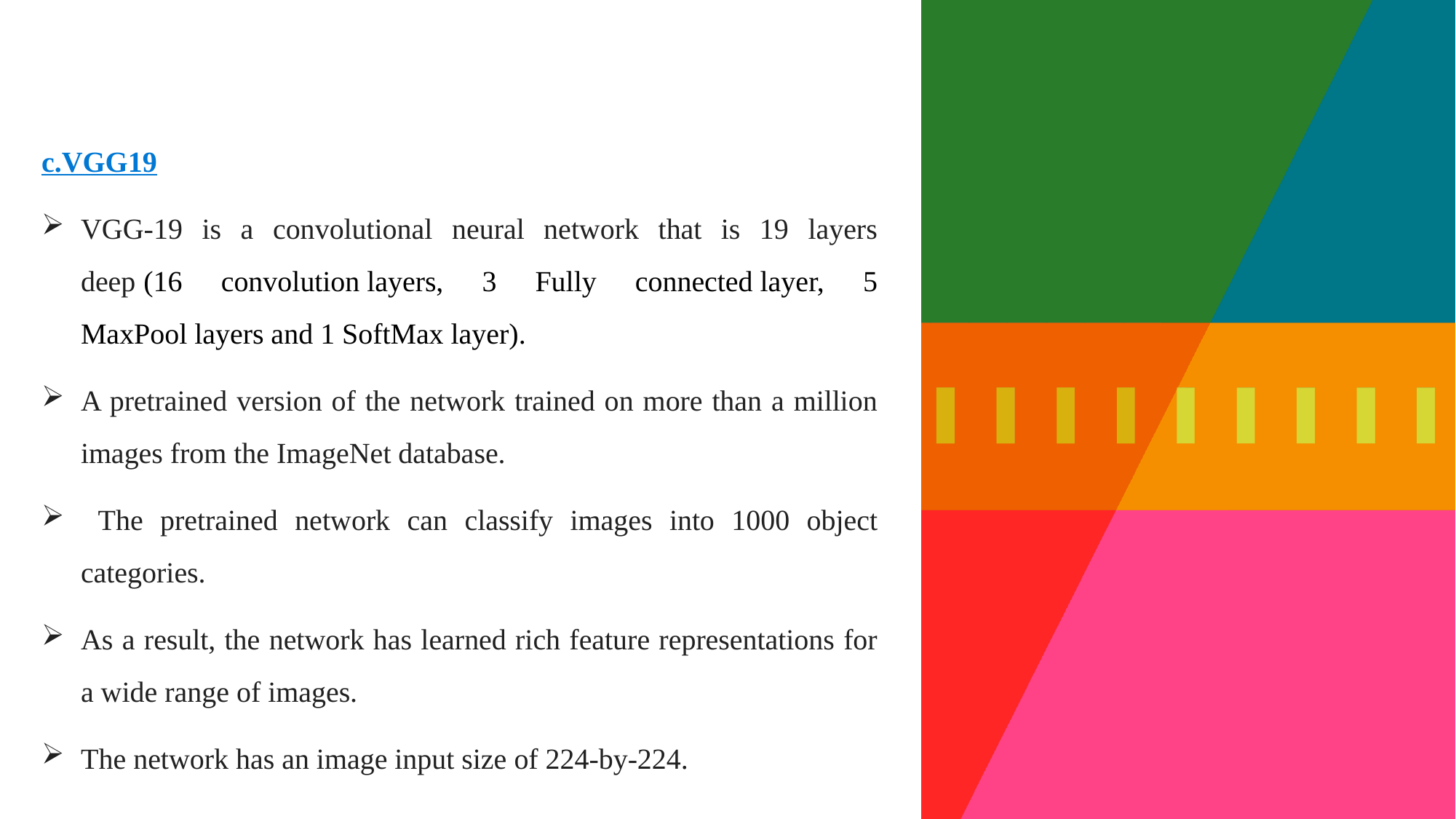

c.VGG19
VGG-19 is a convolutional neural network that is 19 layers deep (16 convolution layers, 3 Fully connected layer, 5 MaxPool layers and 1 SoftMax layer).
A pretrained version of the network trained on more than a million images from the ImageNet database.
 The pretrained network can classify images into 1000 object categories.
As a result, the network has learned rich feature representations for a wide range of images.
The network has an image input size of 224-by-224.